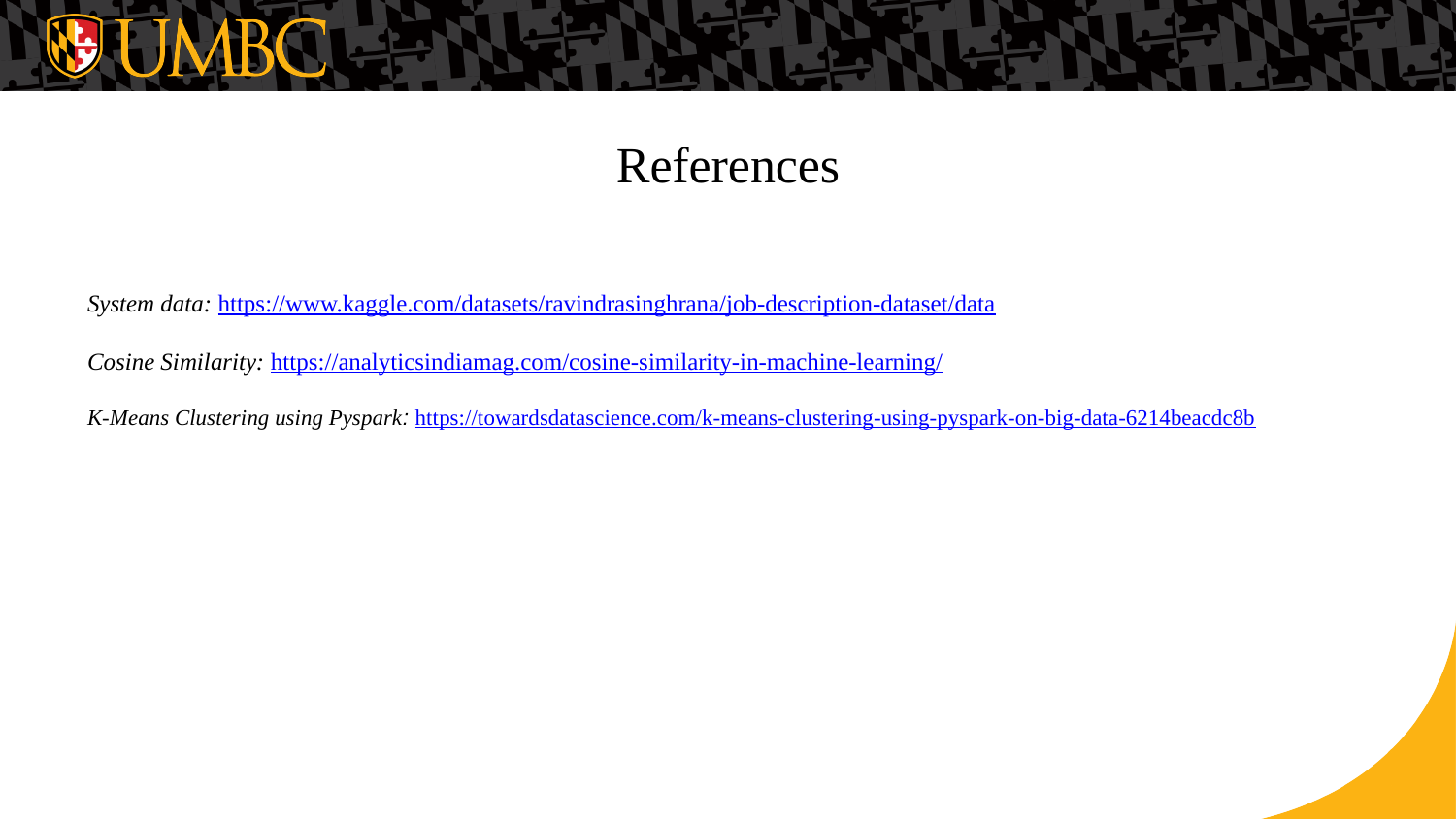

# References
System data: https://www.kaggle.com/datasets/ravindrasinghrana/job-description-dataset/data
Cosine Similarity: https://analyticsindiamag.com/cosine-similarity-in-machine-learning/
K-Means Clustering using Pyspark: https://towardsdatascience.com/k-means-clustering-using-pyspark-on-big-data-6214beacdc8b